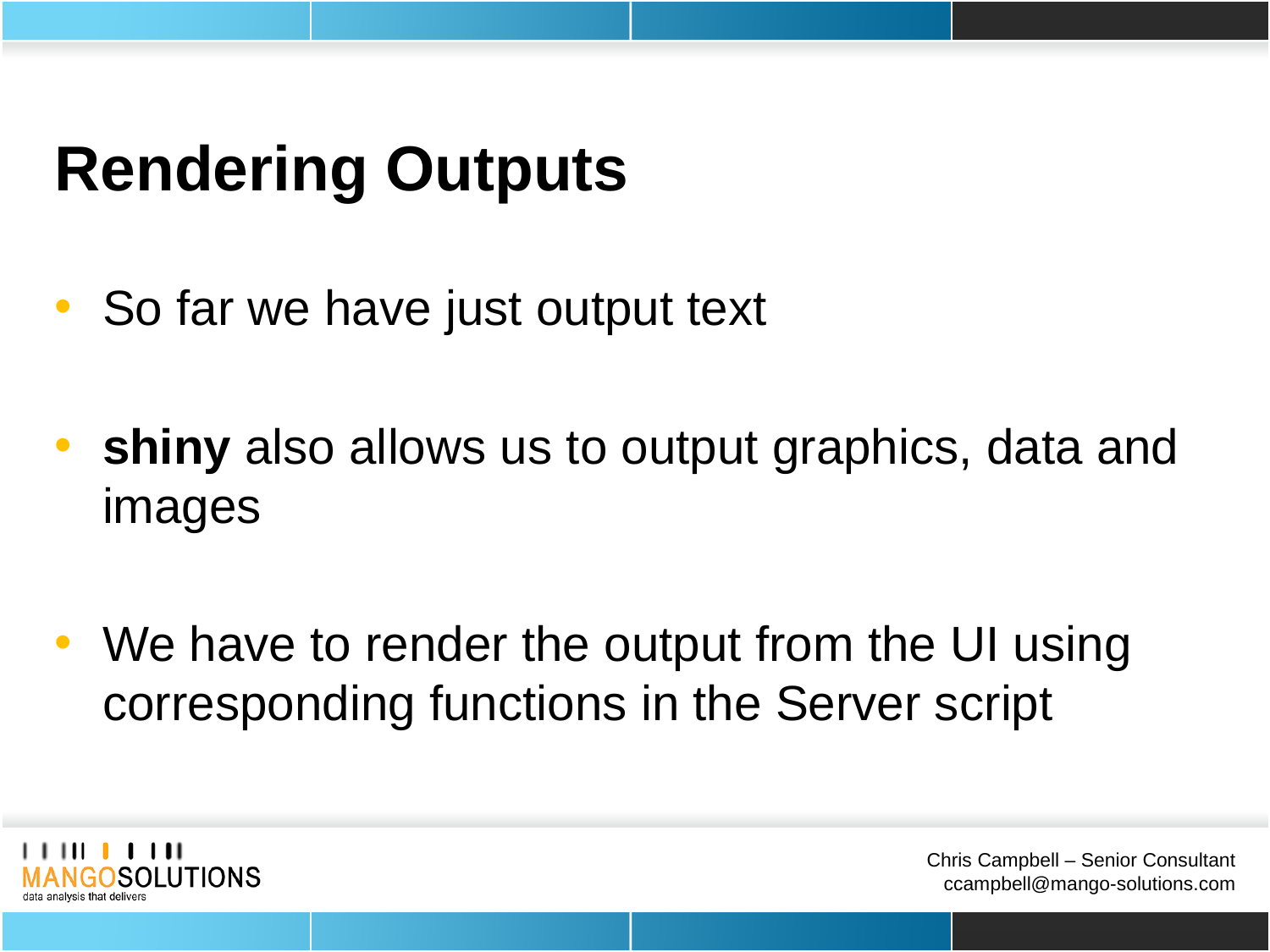

# Rendering Outputs
So far we have just output text

shiny also allows us to output graphics, data and images

We have to render the output from the UI using corresponding functions in the Server script